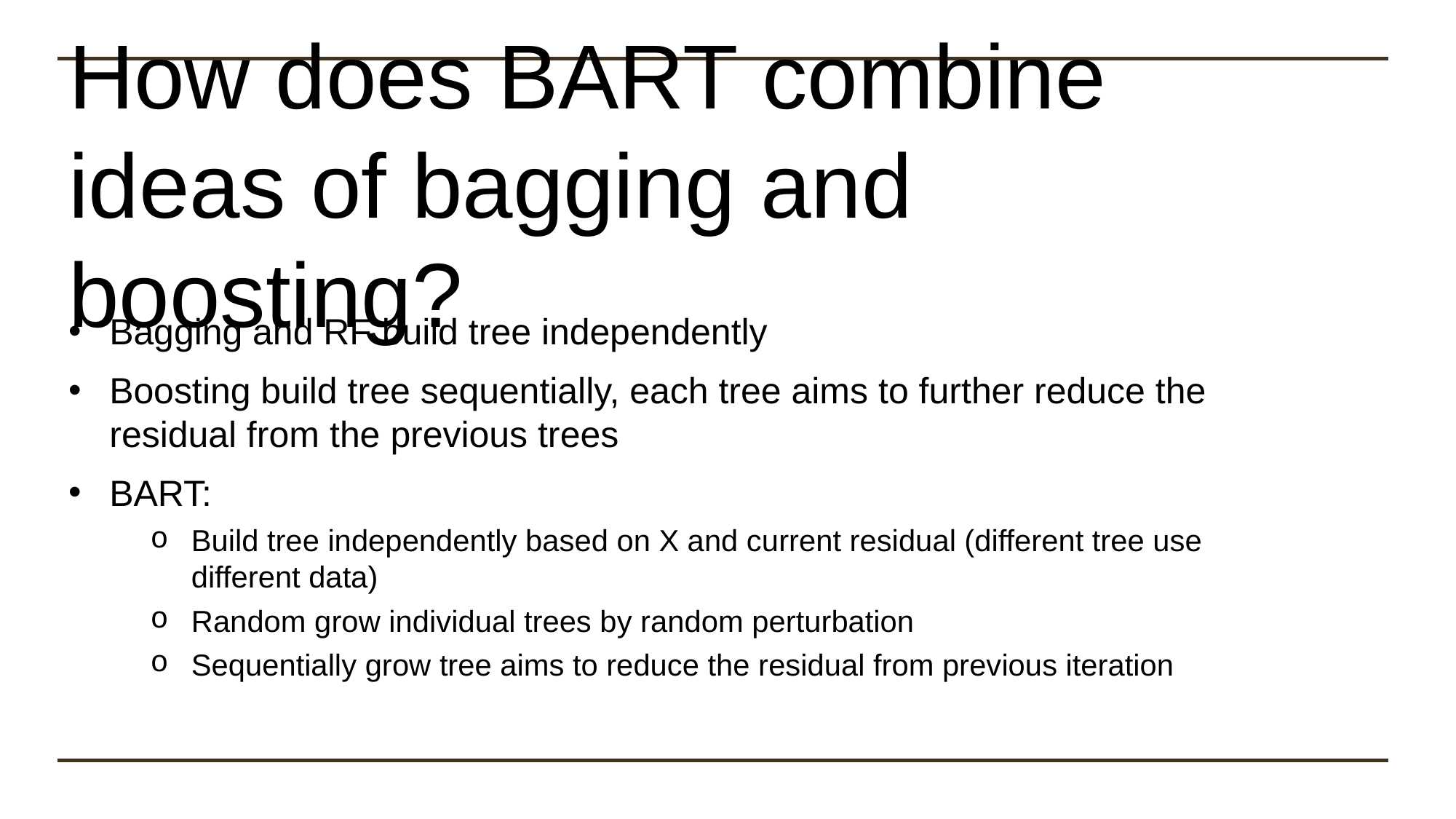

# How does BART combine ideas of bagging and boosting?
Bagging and RF build tree independently
Boosting build tree sequentially, each tree aims to further reduce the residual from the previous trees
BART:
Build tree independently based on X and current residual (different tree use different data)
Random grow individual trees by random perturbation
Sequentially grow tree aims to reduce the residual from previous iteration